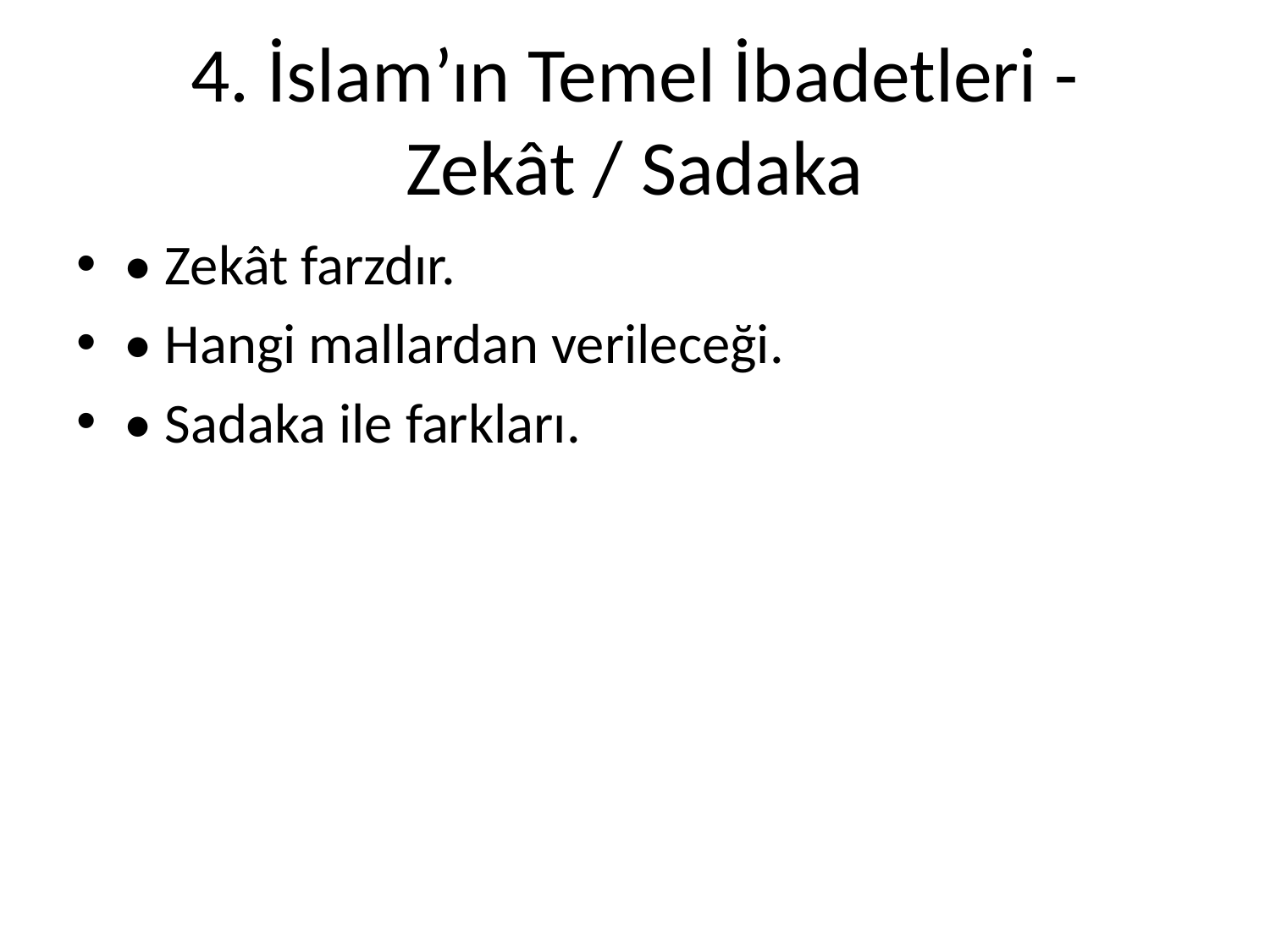

# 4. İslam’ın Temel İbadetleri - Zekât / Sadaka
• Zekât farzdır.
• Hangi mallardan verileceği.
• Sadaka ile farkları.